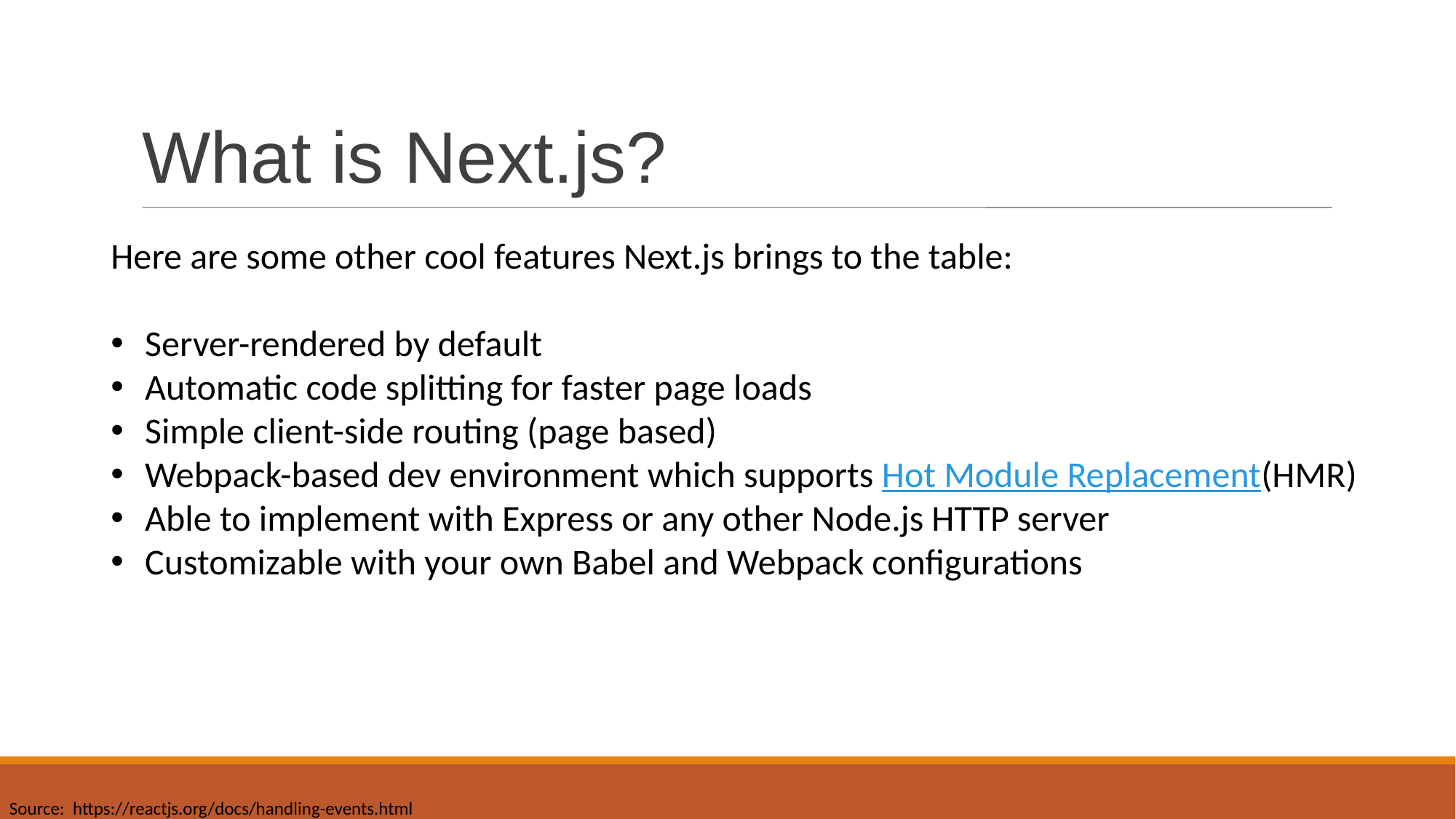

# What is Next.js?

Here are some other cool features Next.js brings to the table:

Server-rendered by default
Automatic code splitting for faster page loads
Simple client-side routing (page based)
Webpack-based dev environment which supports Hot Module Replacement(HMR)
Able to implement with Express or any other Node.js HTTP server
Customizable with your own Babel and Webpack configurations

Source:  https://reactjs.org/docs/handling-events.html